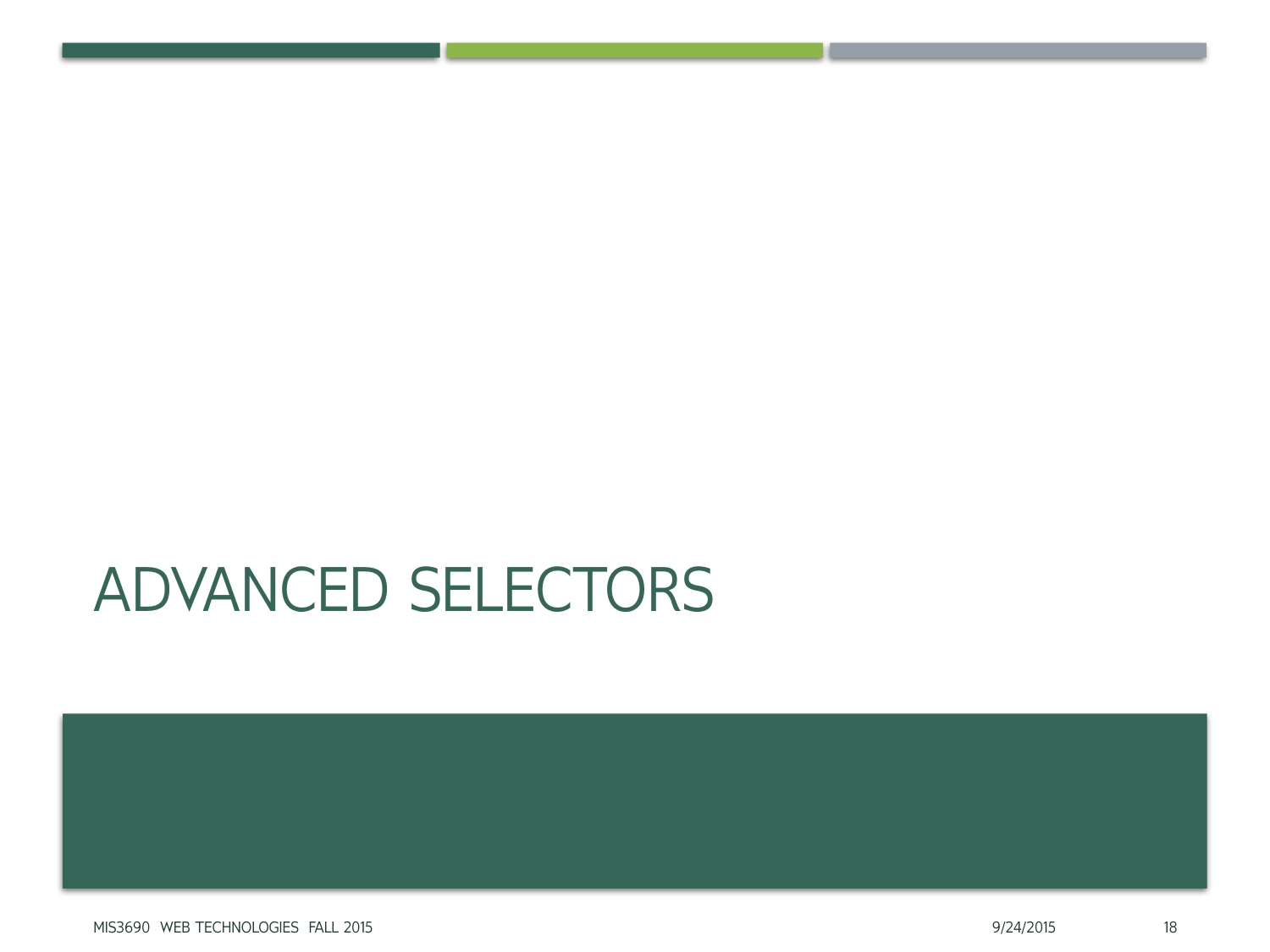

# Advanced Selectors

MIS3690  Web Technologies  Fall 2015
9/24/2015
18